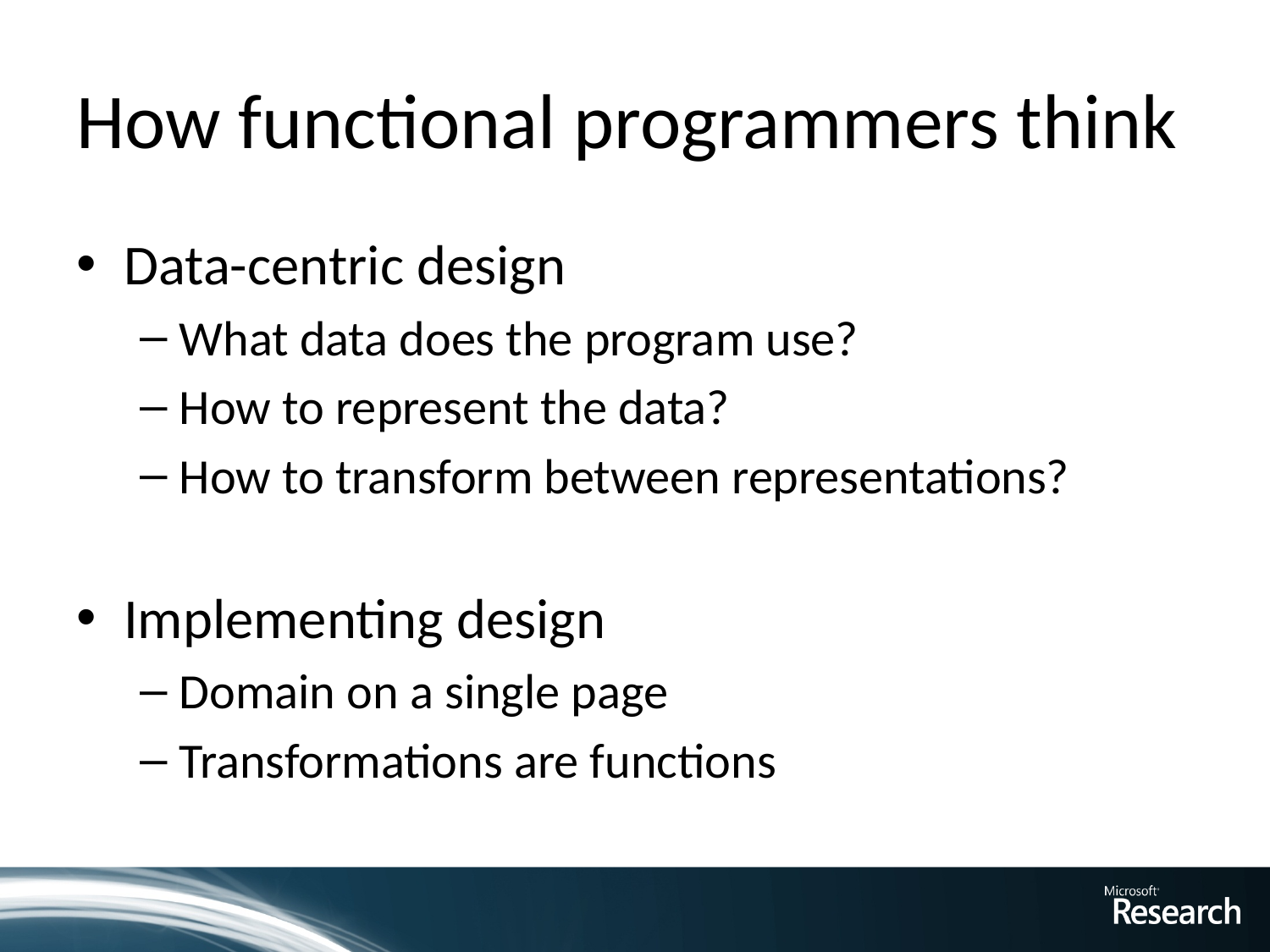

# How functional programmers think
Data-centric design
What data does the program use?
How to represent the data?
How to transform between representations?

Implementing design
Domain on a single page
Transformations are functions